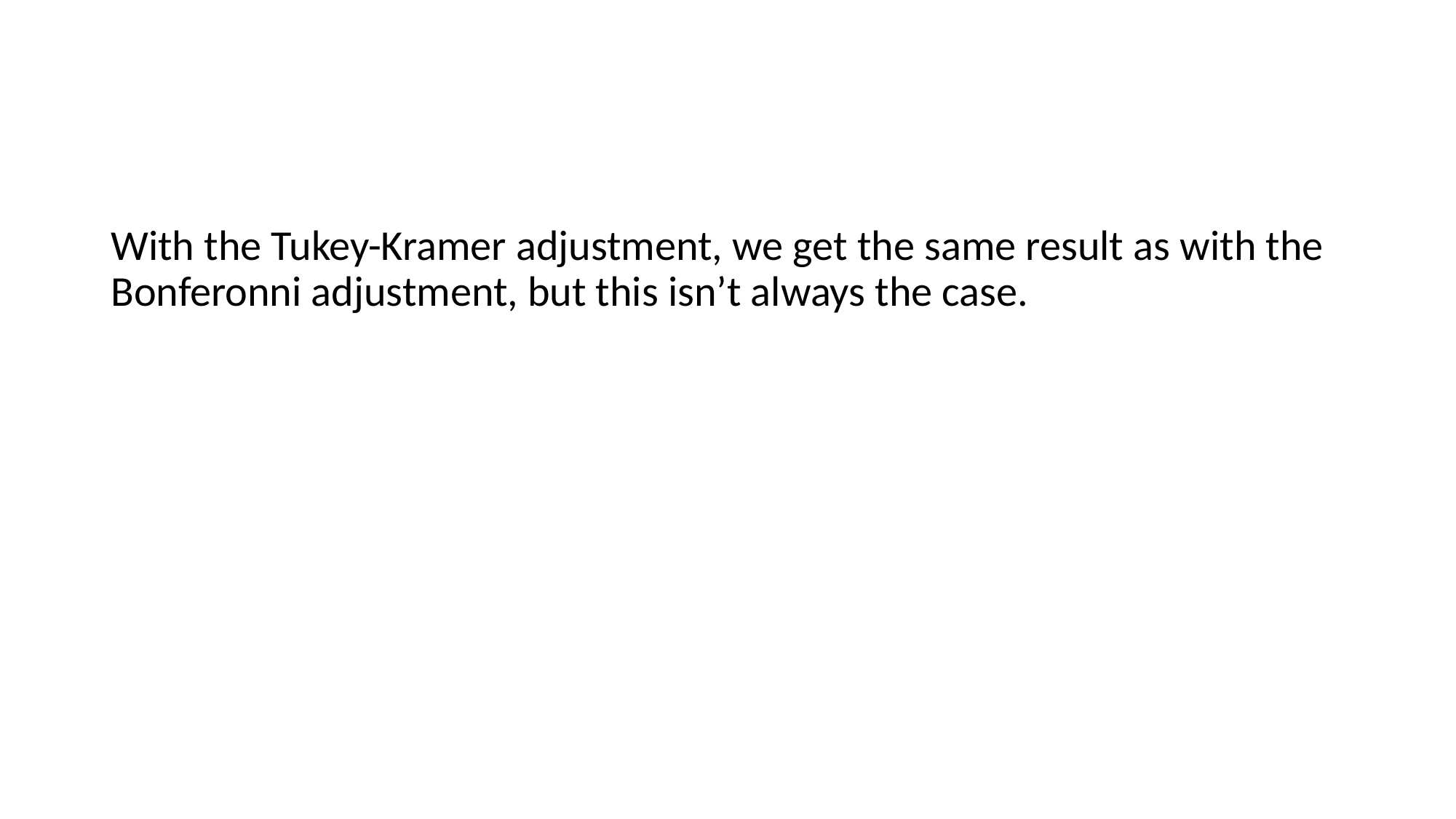

With the Tukey-Kramer adjustment, we get the same result as with the Bonferonni adjustment, but this isn’t always the case.